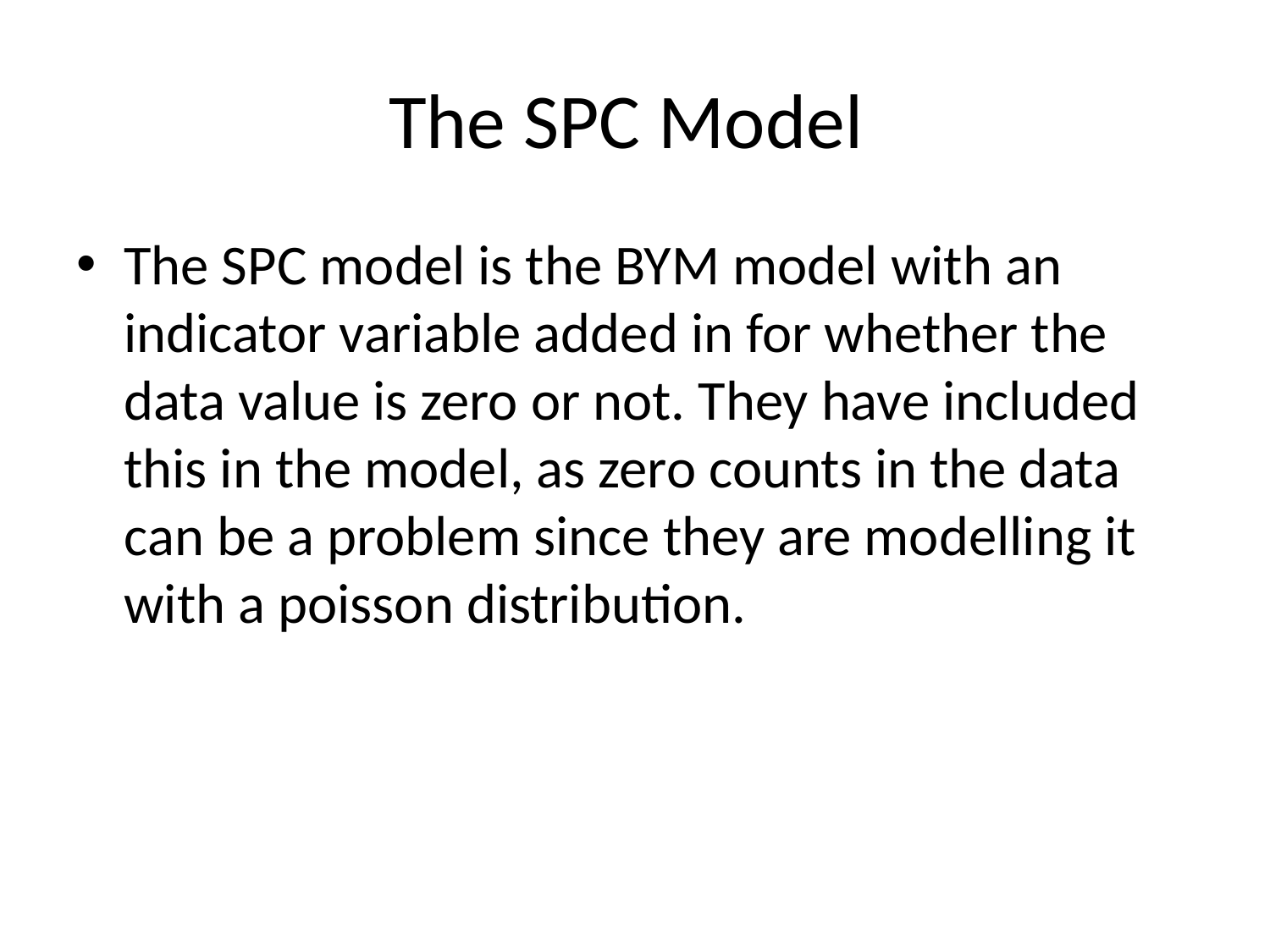

# The SPC Model
The SPC model is the BYM model with an indicator variable added in for whether the data value is zero or not. They have included this in the model, as zero counts in the data can be a problem since they are modelling it with a poisson distribution.